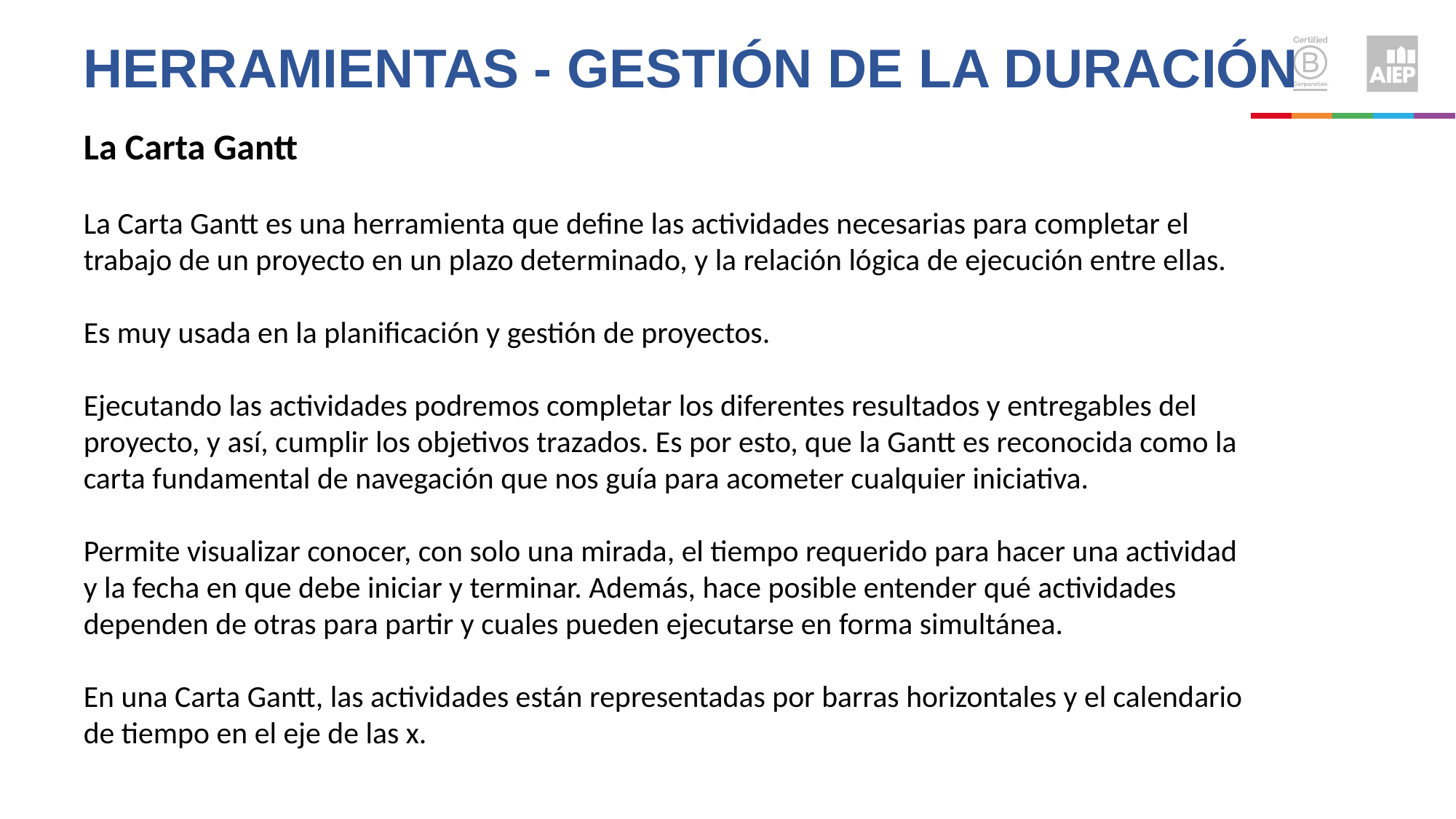

Herramientas - Gestión de la duración
La Carta Gantt

La Carta Gantt es una herramienta que define las actividades necesarias para completar el trabajo de un proyecto en un plazo determinado, y la relación lógica de ejecución entre ellas.

Es muy usada en la planificación y gestión de proyectos.

Ejecutando las actividades podremos completar los diferentes resultados y entregables del proyecto, y así, cumplir los objetivos trazados. Es por esto, que la Gantt es reconocida como la carta fundamental de navegación que nos guía para acometer cualquier iniciativa.

Permite visualizar conocer, con solo una mirada, el tiempo requerido para hacer una actividad y la fecha en que debe iniciar y terminar. Además, hace posible entender qué actividades dependen de otras para partir y cuales pueden ejecutarse en forma simultánea.

En una Carta Gantt, las actividades están representadas por barras horizontales y el calendario de tiempo en el eje de las x.